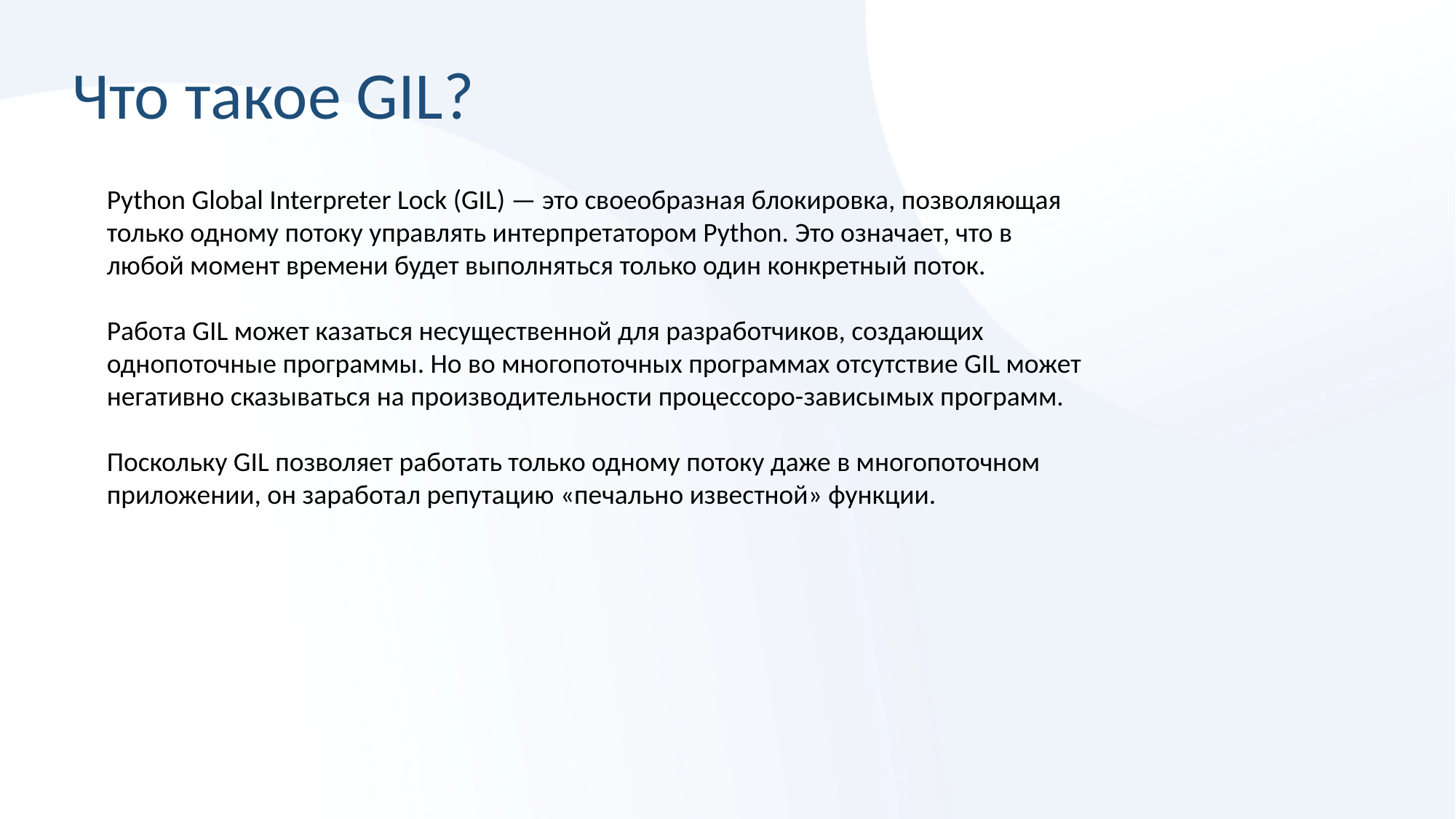

# Что такое GIL?
Python Global Interpreter Lock (GIL) — это своеобразная блокировка, позволяющая только одному потоку управлять интерпретатором Python. Это означает, что в любой момент времени будет выполняться только один конкретный поток.

Работа GIL может казаться несущественной для разработчиков, создающих однопоточные программы. Но во многопоточных программах отсутствие GIL может негативно сказываться на производительности процессоро-зависымых программ.

Поскольку GIL позволяет работать только одному потоку даже в многопоточном приложении, он заработал репутацию «печально известной» функции.